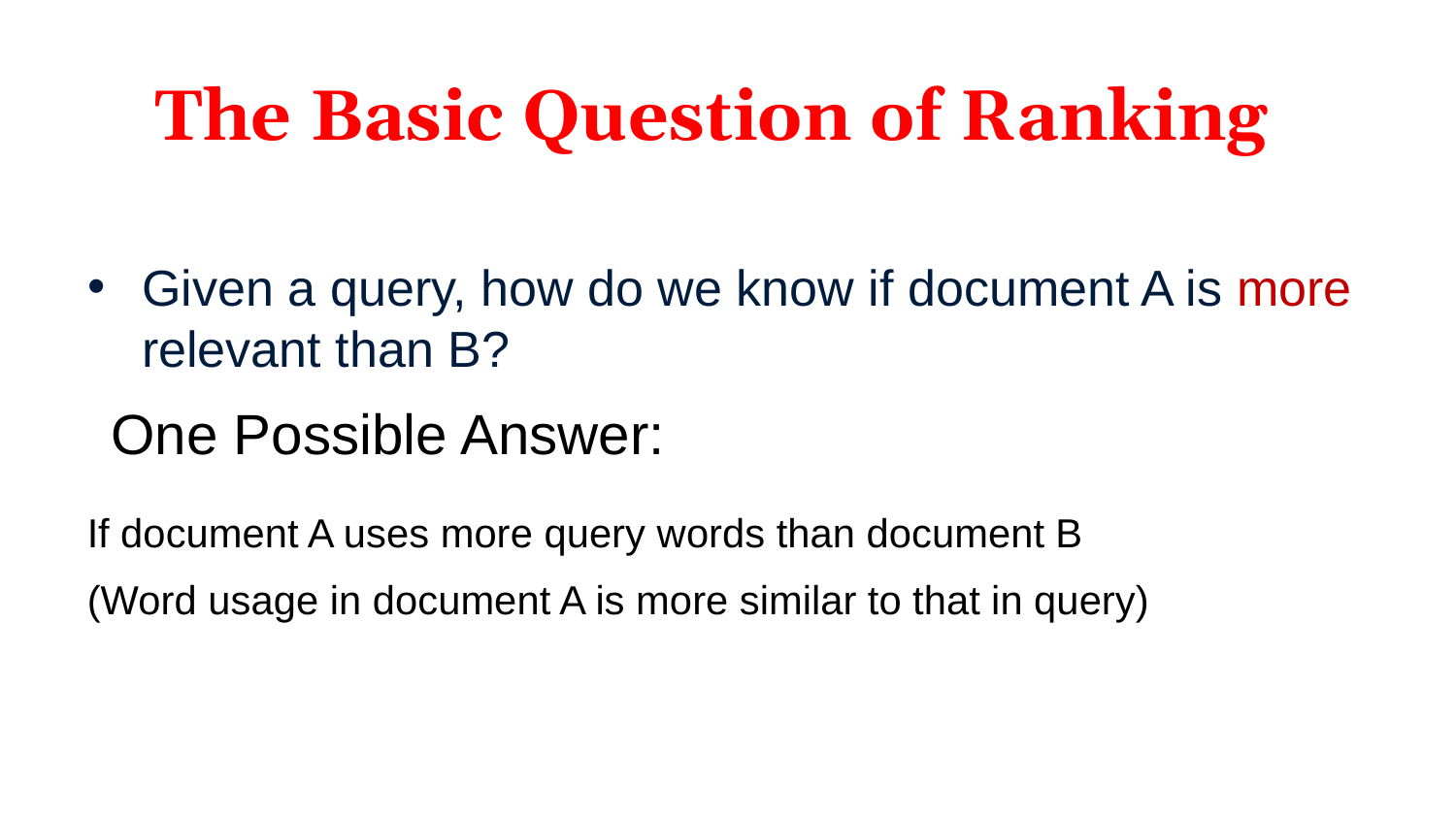

# The Basic Question of Ranking
Given a query, how do we know if document A is more relevant than B?
One Possible Answer:
If document A uses more query words than document B
(Word usage in document A is more similar to that in query)